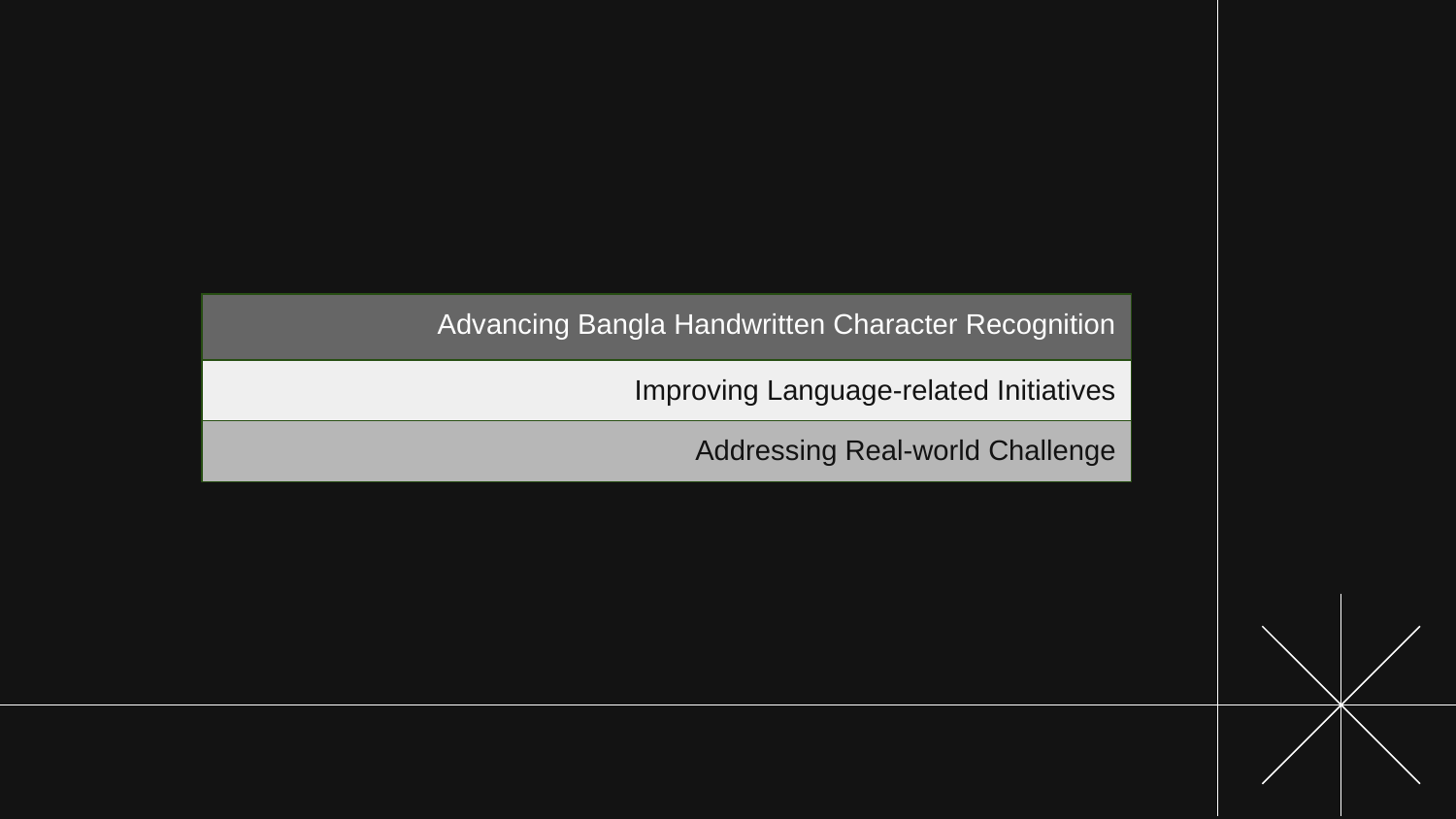

| Advancing Bangla Handwritten Character Recognition |
| --- |
| Improving Language-related Initiatives |
| Addressing Real-world Challenge |